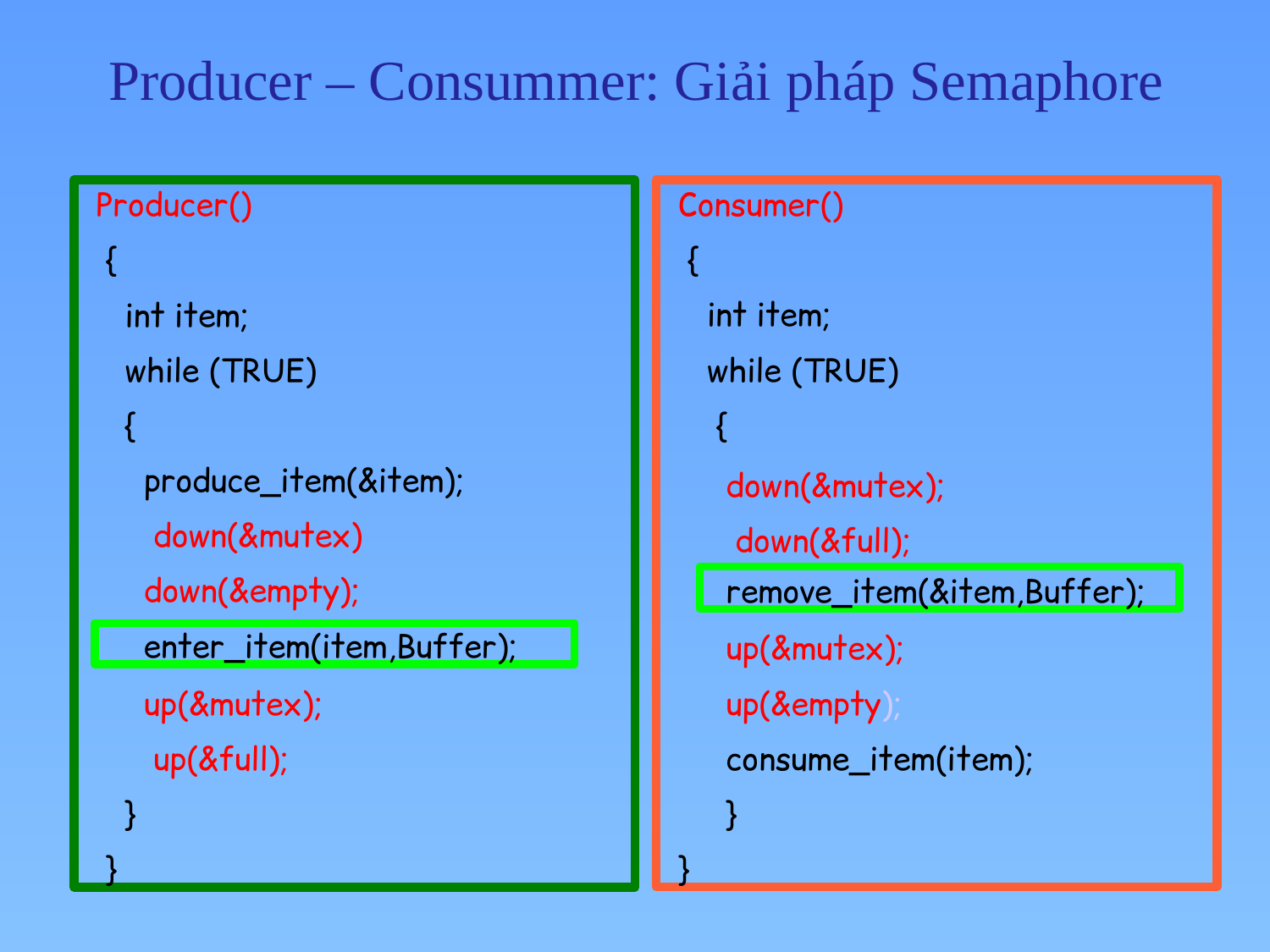

# Producer – Consummer: Giải pháp Semaphore
Producer()
{
int item;  while (TRUE)
{
produce_item(&item);  down(&mutex)  down(&empty);

up(&mutex);  up(&full);
}
}
Consumer()
{
int item;  while (TRUE)
{
down(&mutex);  down(&full);

up(&mutex);  up(&empty);  consume_item(item);
}
}
remove_item(&item,Buffer);
enter_item(item,Buffer);